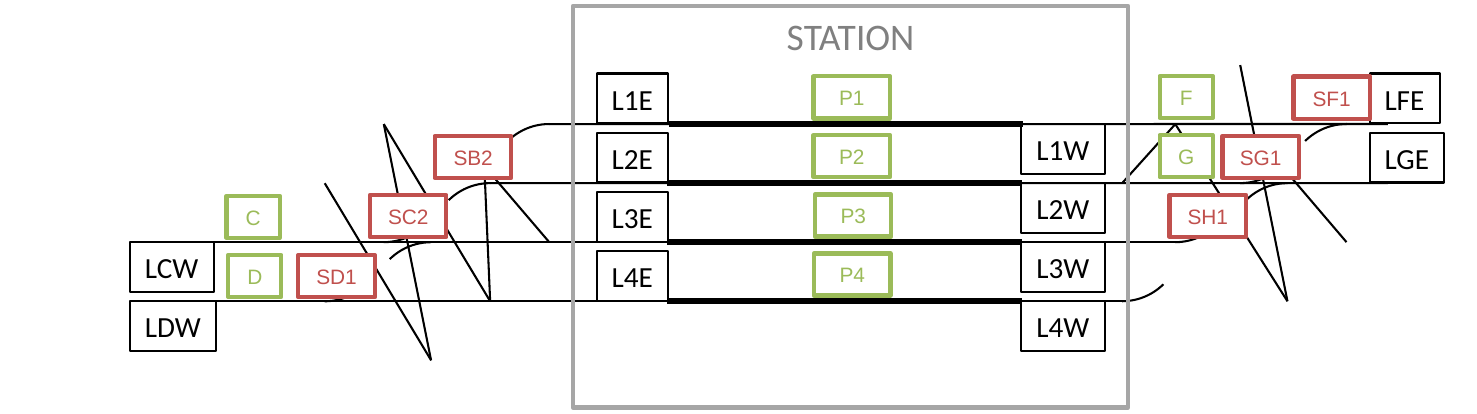

STATION

L1E
LFE
F
P1
SF1
L1W

L2E
LGE
P2
G
SG1
SB2

L2W

L3E
P3
SC2
SH1
C

LCW
L3W
L4E
P4
D
SD1
L4W
LDW